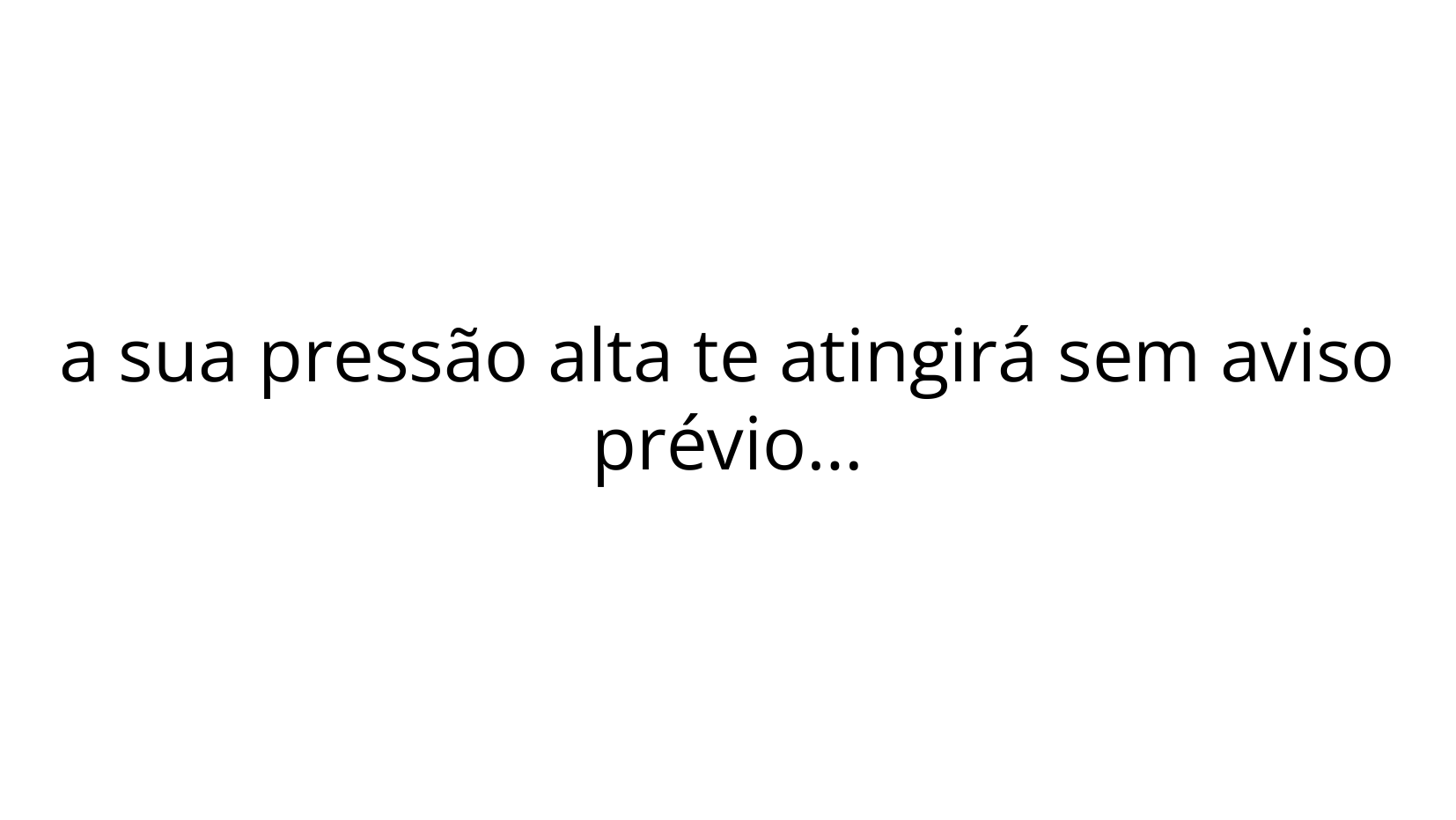

a sua pressão alta te atingirá sem aviso prévio…